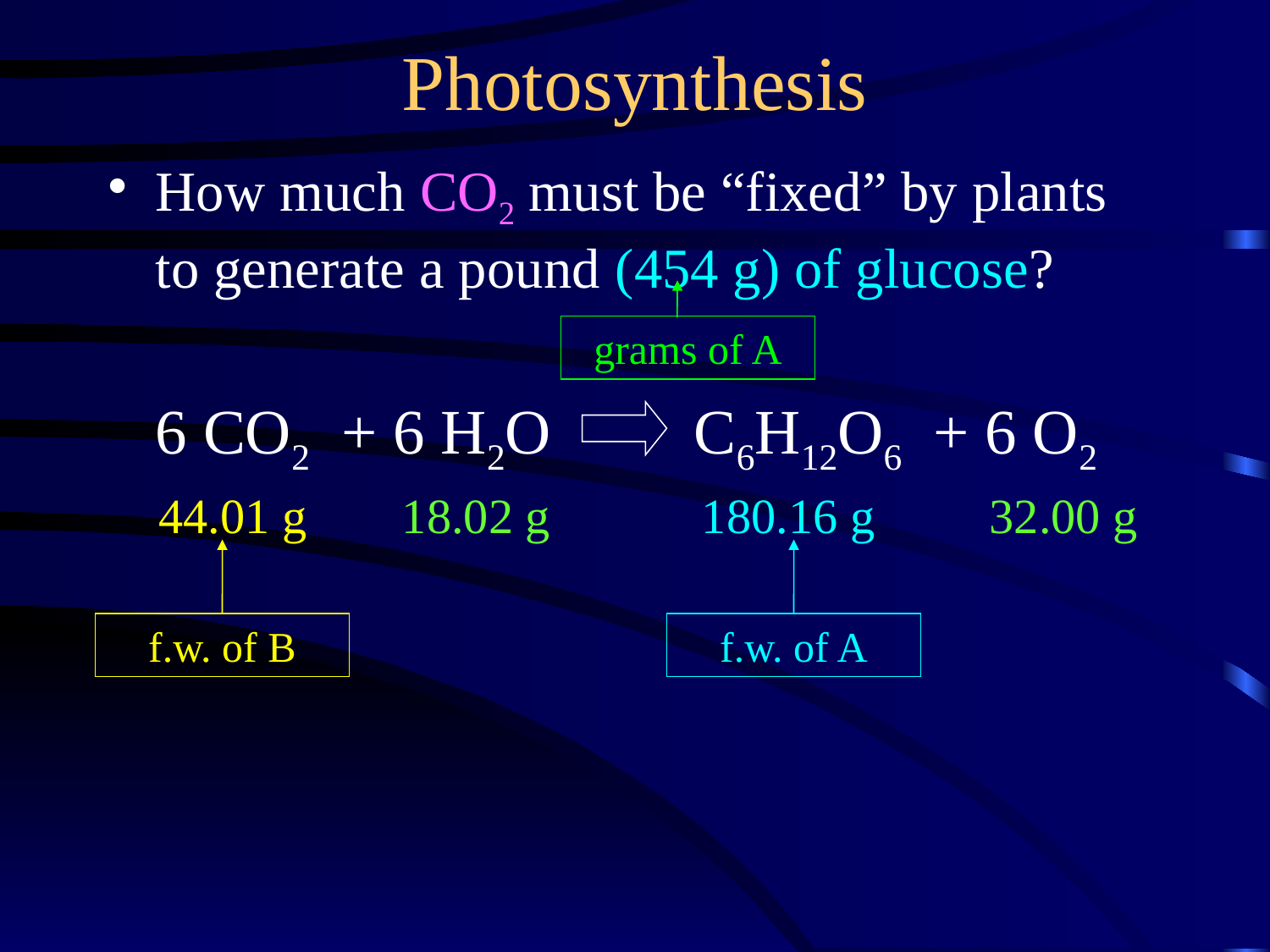

Photosynthesis
How much CO2 must be “fixed” by plants to generate a pound (454 g) of glucose?

6 CO2  + 6 H2O         C6H12O6  + 6 O2

grams of A

44.01 g
18.02 g
180.16 g
32.00 g

f.w. of B
f.w. of A